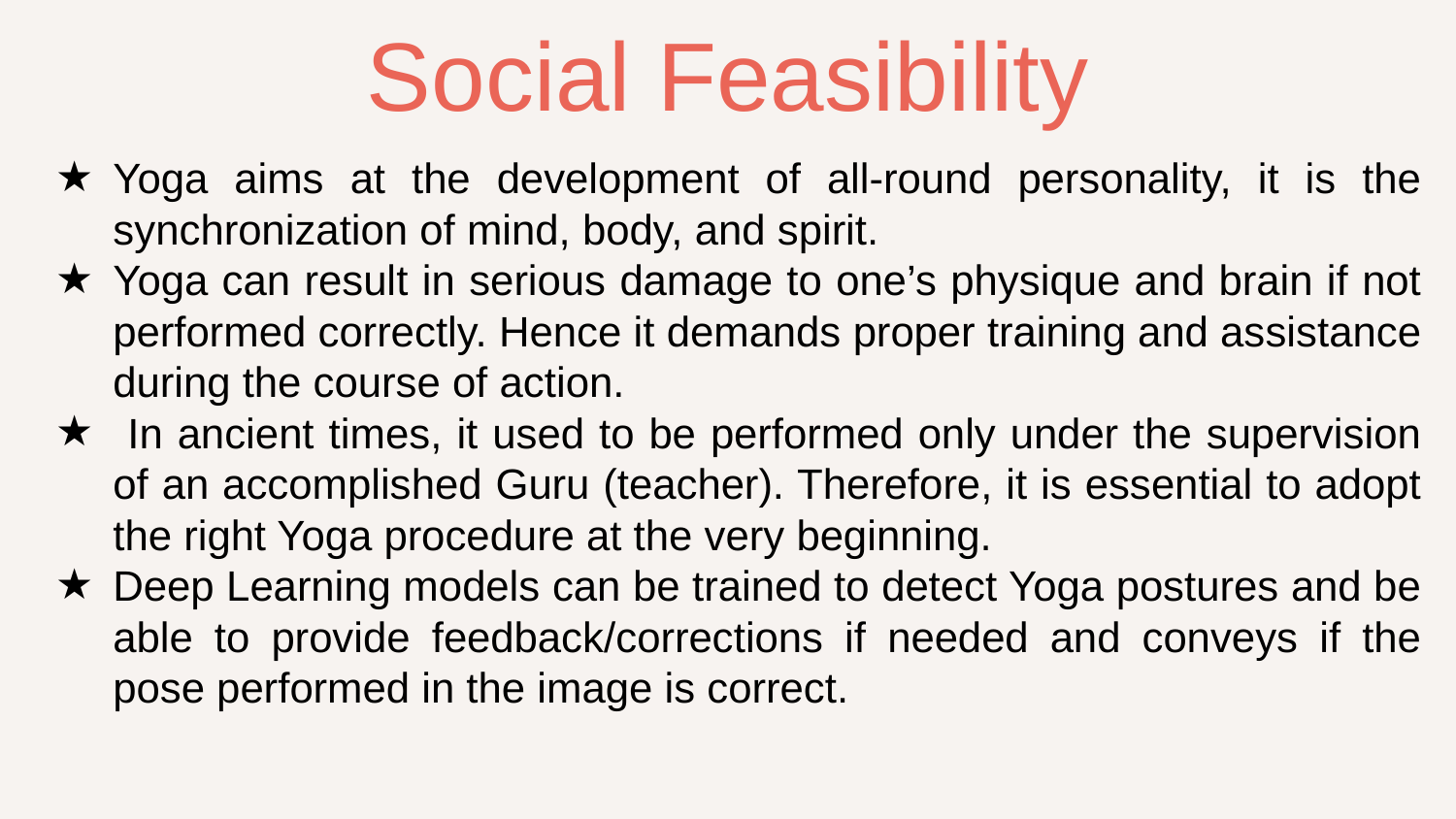

# Social Feasibility

Yoga aims at the development of all-round personality, it is the synchronization of mind, body, and spirit.
Yoga can result in serious damage to one’s physique and brain if not performed correctly. Hence it demands proper training and assistance during the course of action.
 In ancient times, it used to be performed only under the supervision of an accomplished Guru (teacher). Therefore, it is essential to adopt the right Yoga procedure at the very beginning.
Deep Learning models can be trained to detect Yoga postures and be able to provide feedback/corrections if needed and conveys if the pose performed in the image is correct.